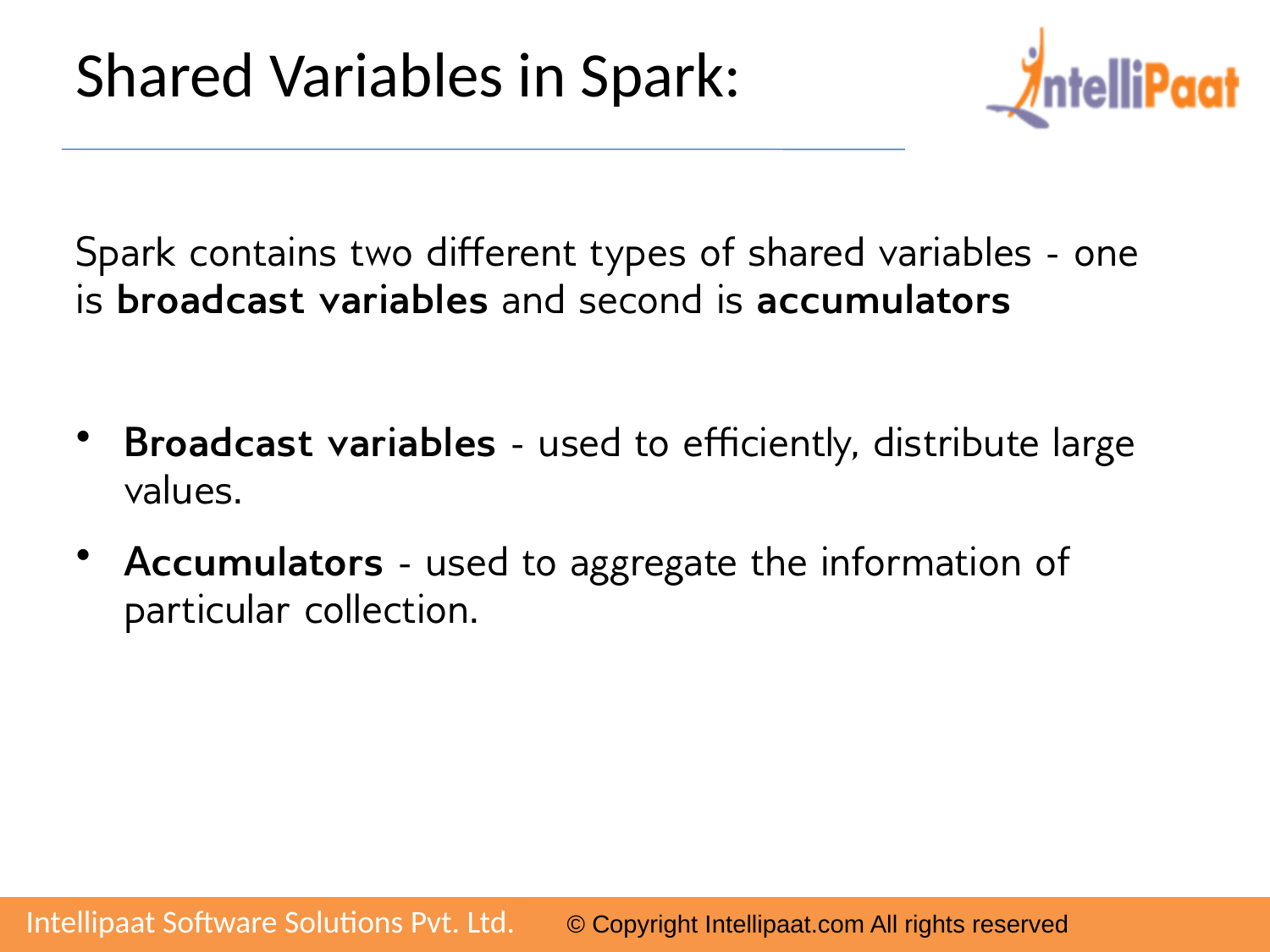

# Shared Variables in Spark:
Spark contains two different types of shared variables − one is broadcast variables and second is accumulators

Broadcast variables − used to efficiently, distribute large values.
Accumulators − used to aggregate the information of particular collection.